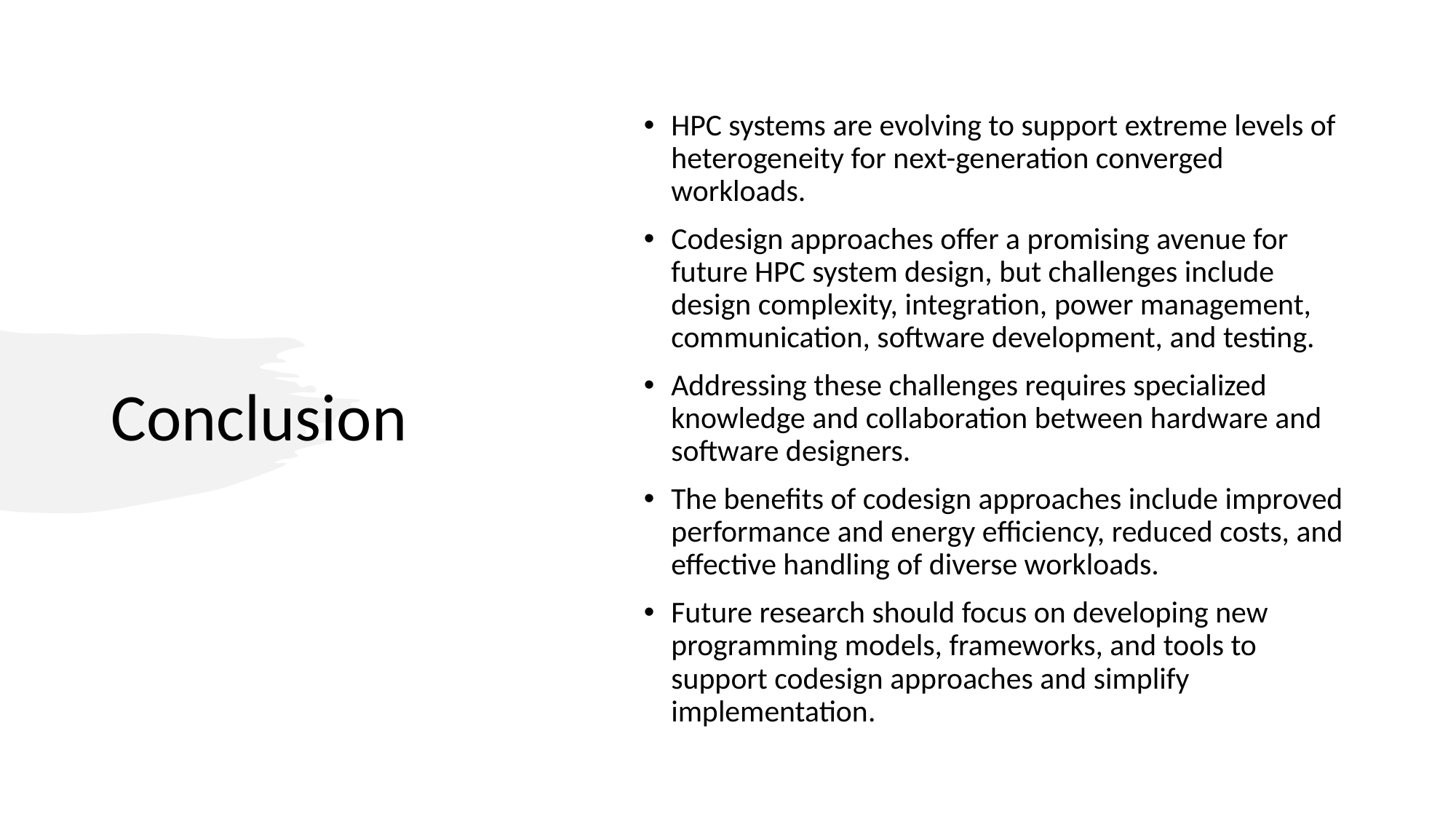

# Conclusion
HPC systems are evolving to support extreme levels of heterogeneity for next-generation converged workloads.
Codesign approaches offer a promising avenue for future HPC system design, but challenges include design complexity, integration, power management, communication, software development, and testing.
Addressing these challenges requires specialized knowledge and collaboration between hardware and software designers.
The benefits of codesign approaches include improved performance and energy efficiency, reduced costs, and effective handling of diverse workloads.
Future research should focus on developing new programming models, frameworks, and tools to support codesign approaches and simplify implementation.